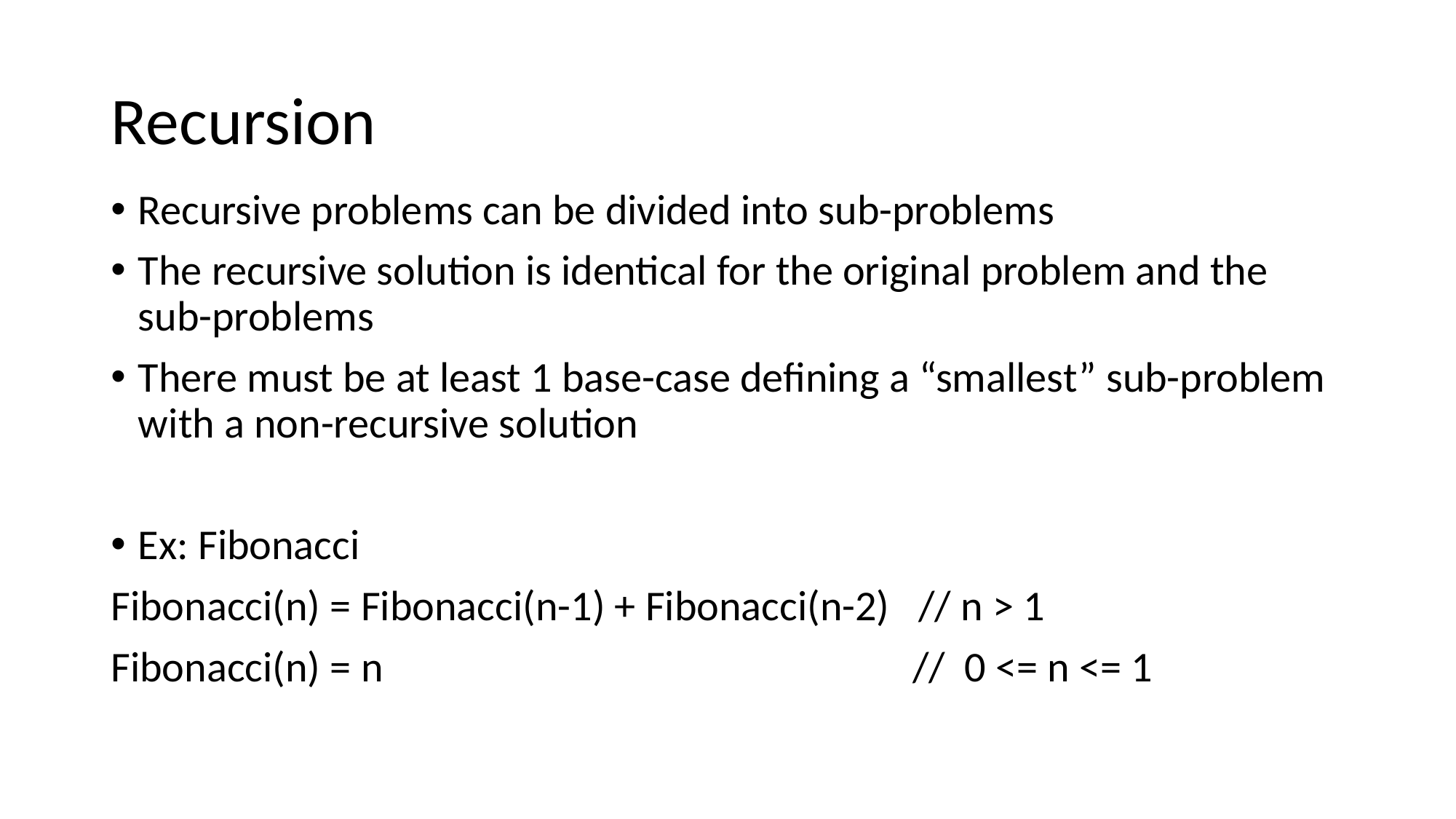

# Recursion
Recursive problems can be divided into sub-problems
The recursive solution is identical for the original problem and the sub-problems
There must be at least 1 base-case defining a “smallest” sub-problem with a non-recursive solution

Ex: Fibonacci
Fibonacci(n) = Fibonacci(n-1) + Fibonacci(n-2)   // n > 1
Fibonacci(n) = n                                                       //  0 <= n <= 1